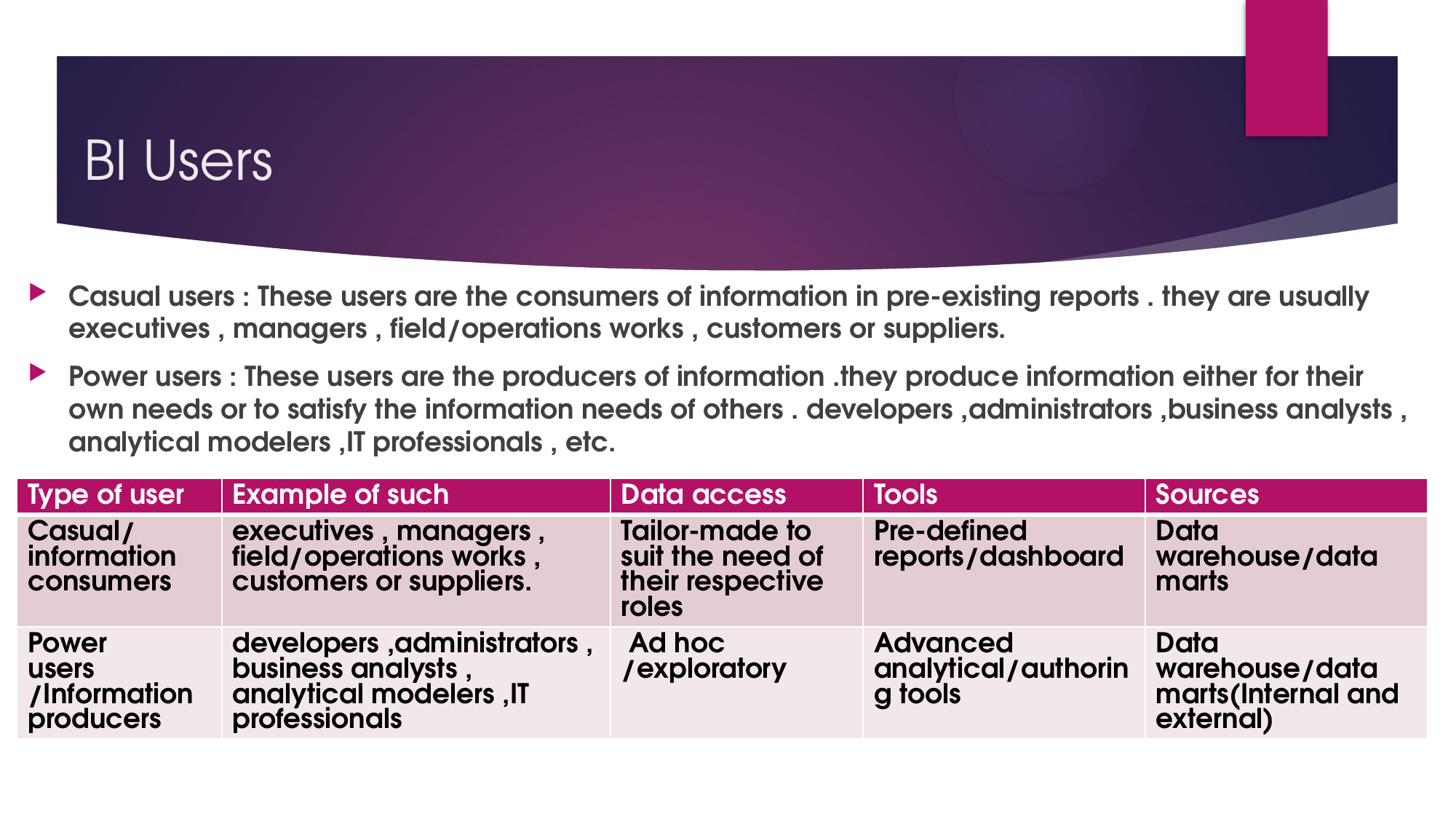

# BI Users
Casual users : These users are the consumers of information in pre-existing reports . they are usually executives , managers , field/operations works , customers or suppliers.
Power users : These users are the producers of information .they produce information either for their own needs or to satisfy the information needs of others . developers ,administrators ,business analysts , analytical modelers ,IT professionals , etc.

| Type of user | Example of such | Data access | Tools | Sources |
| --- | --- | --- | --- | --- |
| Casual/ information consumers | executives , managers , field/operations works , customers or suppliers. | Tailor-made to suit the need of their respective roles | Pre-defined reports/dashboard | Data warehouse/data marts |
| Power users /Information producers | developers ,administrators ,business analysts , analytical modelers ,IT professionals | Ad hoc /exploratory | Advanced analytical/authoring tools | Data warehouse/data marts(Internal and external) |